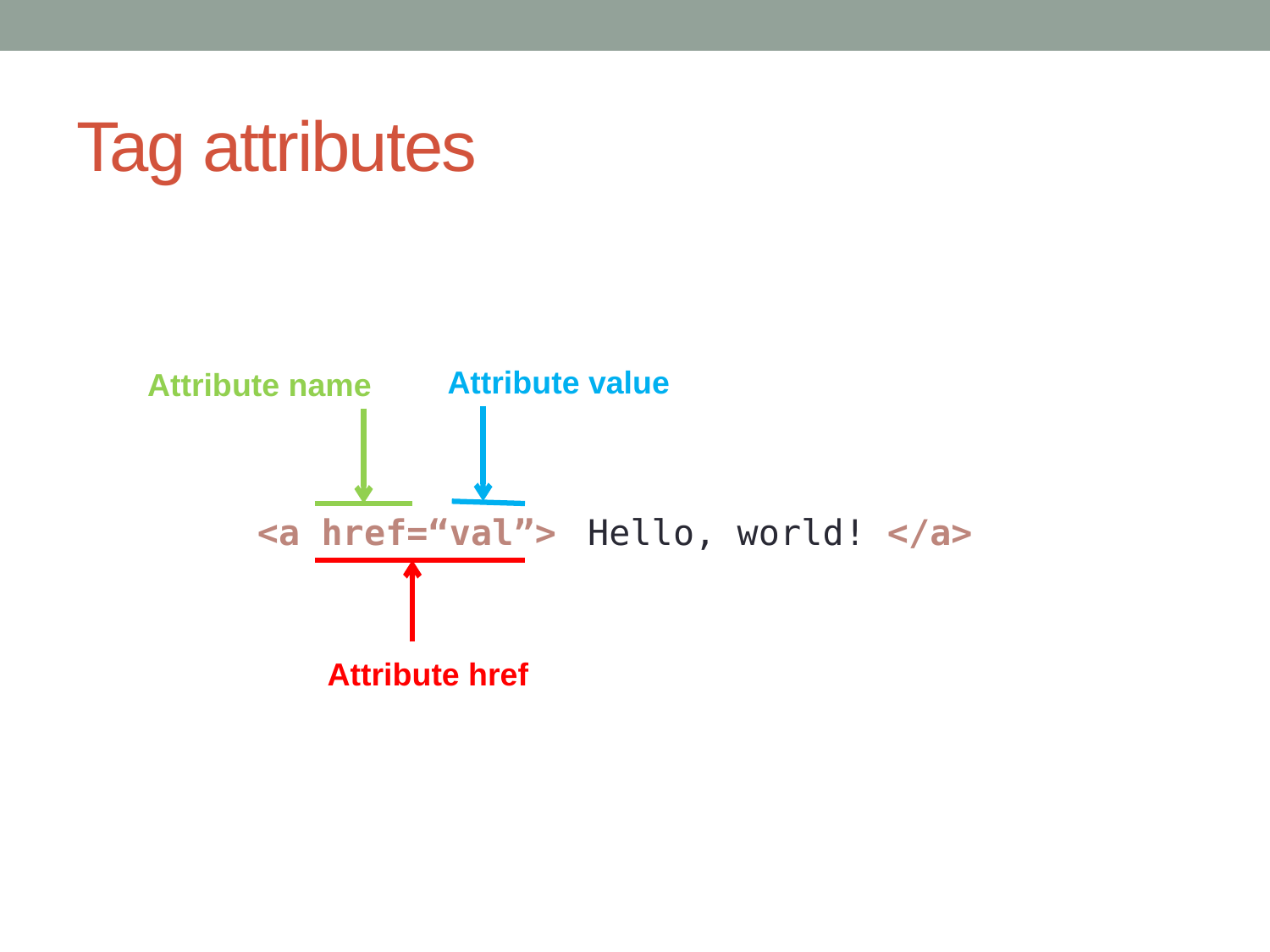

# Tag attributes
Attribute value
Attribute name
<a href=“val”>  Hello, world! </a>

Attribute href